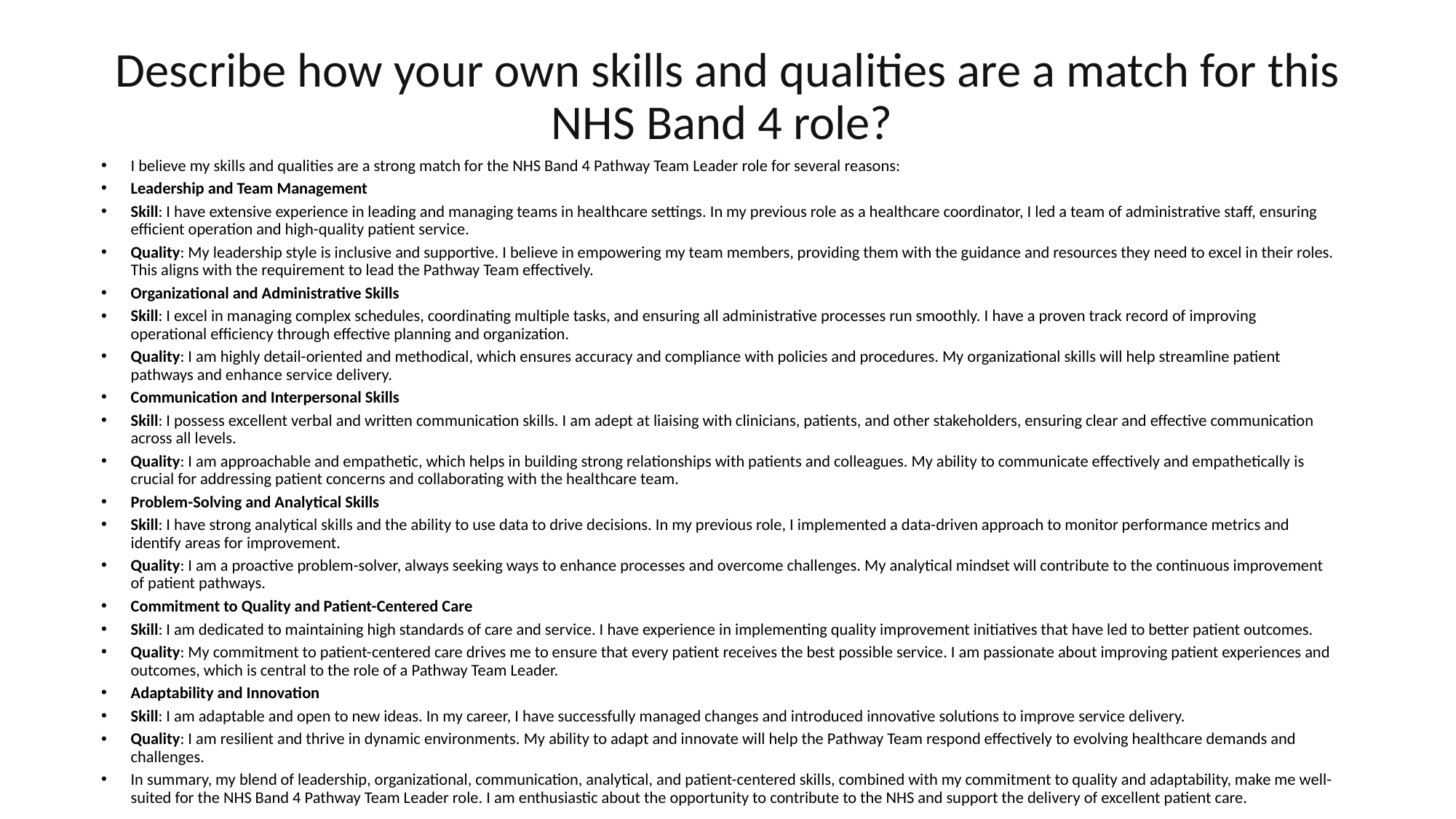

# Describe how your own skills and qualities are a match for this NHS Band 4 role?
I believe my skills and qualities are a strong match for the NHS Band 4 Pathway Team Leader role for several reasons:
Leadership and Team Management
Skill: I have extensive experience in leading and managing teams in healthcare settings. In my previous role as a healthcare coordinator, I led a team of administrative staff, ensuring efficient operation and high-quality patient service.
Quality: My leadership style is inclusive and supportive. I believe in empowering my team members, providing them with the guidance and resources they need to excel in their roles. This aligns with the requirement to lead the Pathway Team effectively.
Organizational and Administrative Skills
Skill: I excel in managing complex schedules, coordinating multiple tasks, and ensuring all administrative processes run smoothly. I have a proven track record of improving operational efficiency through effective planning and organization.
Quality: I am highly detail-oriented and methodical, which ensures accuracy and compliance with policies and procedures. My organizational skills will help streamline patient pathways and enhance service delivery.
Communication and Interpersonal Skills
Skill: I possess excellent verbal and written communication skills. I am adept at liaising with clinicians, patients, and other stakeholders, ensuring clear and effective communication across all levels.
Quality: I am approachable and empathetic, which helps in building strong relationships with patients and colleagues. My ability to communicate effectively and empathetically is crucial for addressing patient concerns and collaborating with the healthcare team.
Problem-Solving and Analytical Skills
Skill: I have strong analytical skills and the ability to use data to drive decisions. In my previous role, I implemented a data-driven approach to monitor performance metrics and identify areas for improvement.
Quality: I am a proactive problem-solver, always seeking ways to enhance processes and overcome challenges. My analytical mindset will contribute to the continuous improvement of patient pathways.
Commitment to Quality and Patient-Centered Care
Skill: I am dedicated to maintaining high standards of care and service. I have experience in implementing quality improvement initiatives that have led to better patient outcomes.
Quality: My commitment to patient-centered care drives me to ensure that every patient receives the best possible service. I am passionate about improving patient experiences and outcomes, which is central to the role of a Pathway Team Leader.
Adaptability and Innovation
Skill: I am adaptable and open to new ideas. In my career, I have successfully managed changes and introduced innovative solutions to improve service delivery.
Quality: I am resilient and thrive in dynamic environments. My ability to adapt and innovate will help the Pathway Team respond effectively to evolving healthcare demands and challenges.
In summary, my blend of leadership, organizational, communication, analytical, and patient-centered skills, combined with my commitment to quality and adaptability, make me well-suited for the NHS Band 4 Pathway Team Leader role. I am enthusiastic about the opportunity to contribute to the NHS and support the delivery of excellent patient care.